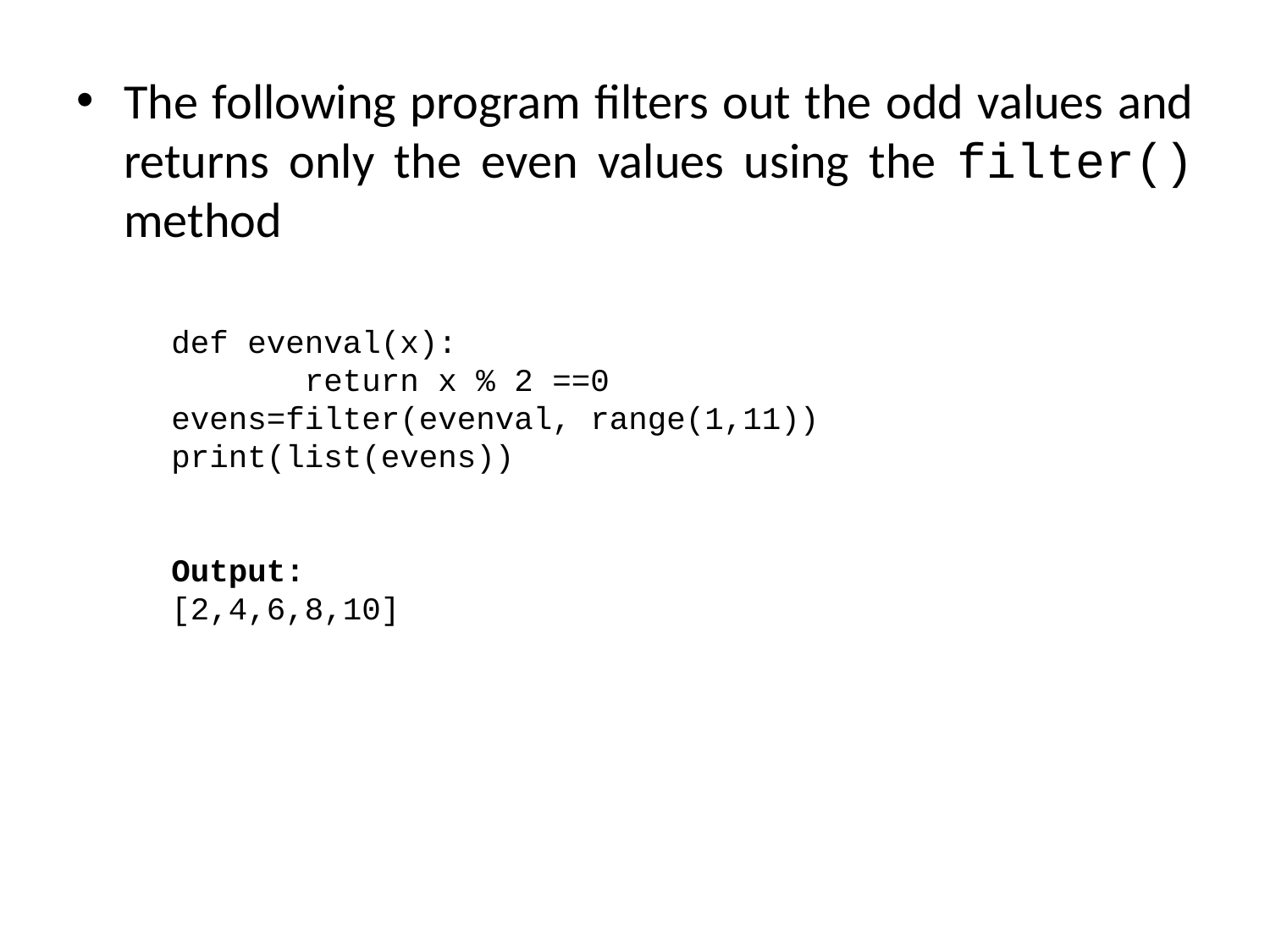

The following program filters out the odd values and returns only the even values using the filter() method
def evenval(x):
       return x % 2 ==0
evens=filter(evenval, range(1,11))
print(list(evens))

Output:
[2,4,6,8,10]